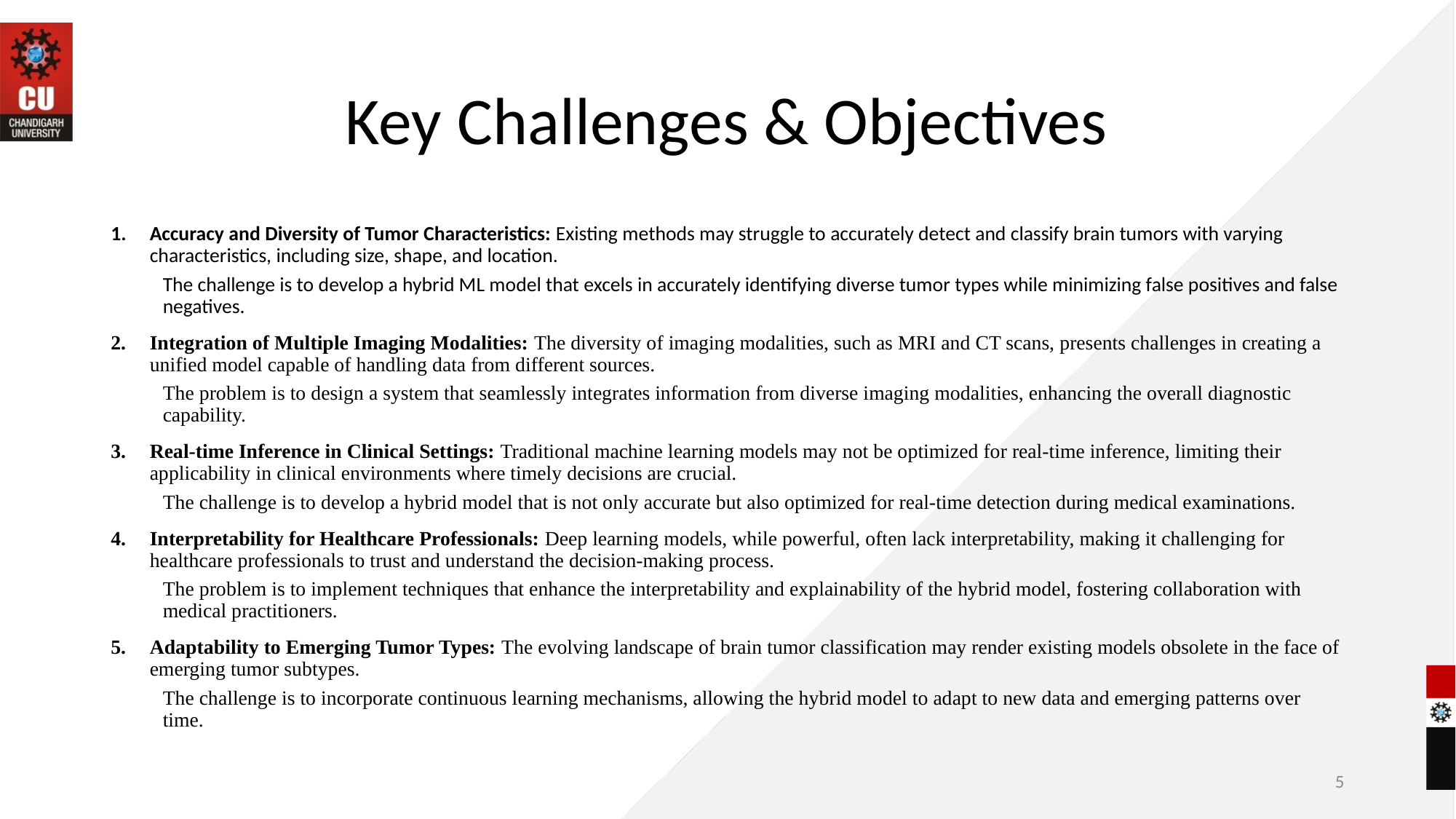

# Key Challenges & Objectives
Accuracy and Diversity of Tumor Characteristics: Existing methods may struggle to accurately detect and classify brain tumors with varying characteristics, including size, shape, and location.
The challenge is to develop a hybrid ML model that excels in accurately identifying diverse tumor types while minimizing false positives and false negatives.
Integration of Multiple Imaging Modalities: The diversity of imaging modalities, such as MRI and CT scans, presents challenges in creating a unified model capable of handling data from different sources.
The problem is to design a system that seamlessly integrates information from diverse imaging modalities, enhancing the overall diagnostic capability.
Real-time Inference in Clinical Settings: Traditional machine learning models may not be optimized for real-time inference, limiting their applicability in clinical environments where timely decisions are crucial.
The challenge is to develop a hybrid model that is not only accurate but also optimized for real-time detection during medical examinations.
Interpretability for Healthcare Professionals: Deep learning models, while powerful, often lack interpretability, making it challenging for healthcare professionals to trust and understand the decision-making process.
The problem is to implement techniques that enhance the interpretability and explainability of the hybrid model, fostering collaboration with medical practitioners.
Adaptability to Emerging Tumor Types: The evolving landscape of brain tumor classification may render existing models obsolete in the face of emerging tumor subtypes.
The challenge is to incorporate continuous learning mechanisms, allowing the hybrid model to adapt to new data and emerging patterns over time.

5